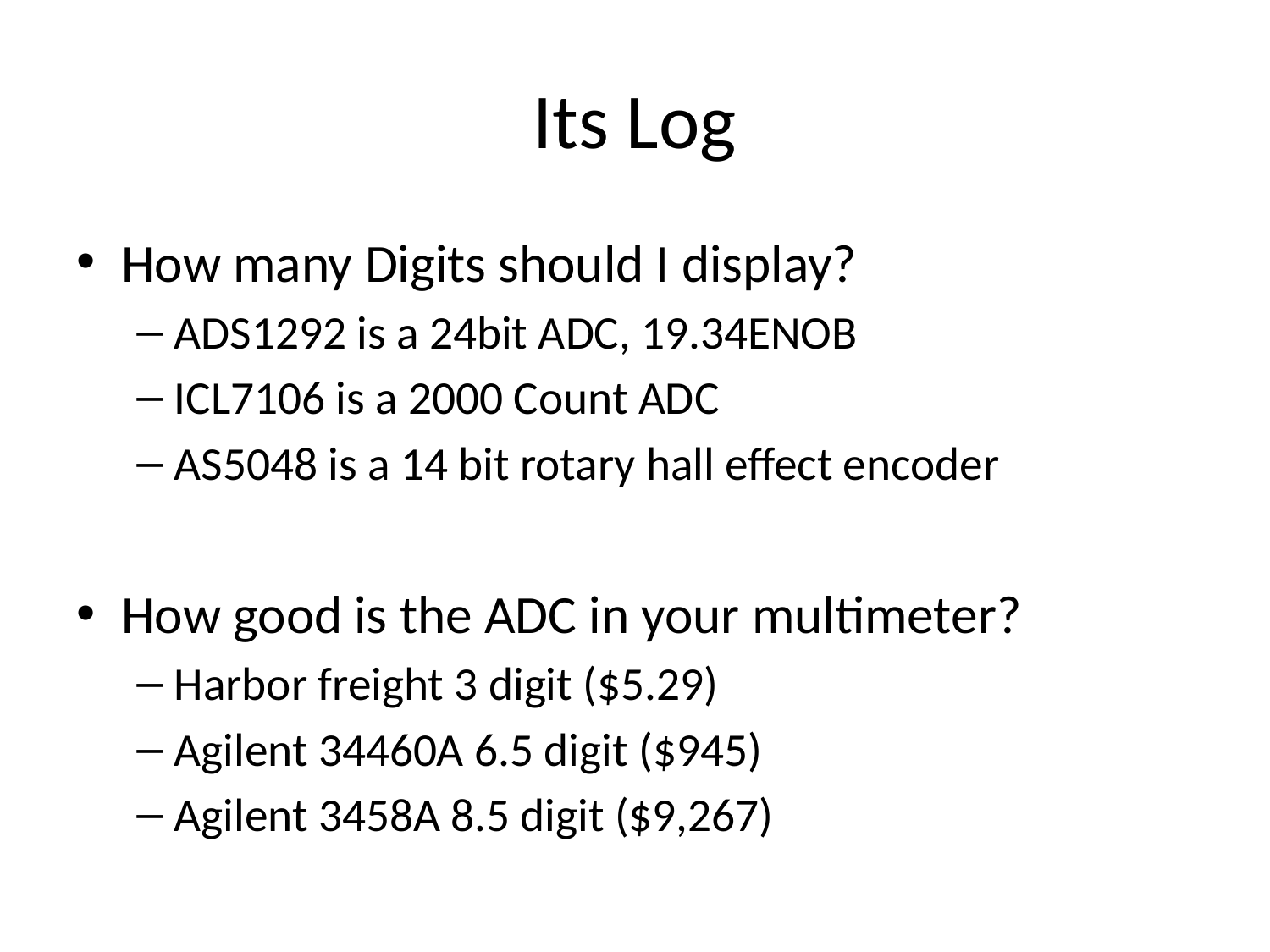

# Its Log
How many Digits should I display?
ADS1292 is a 24bit ADC, 19.34ENOB
ICL7106 is a 2000 Count ADC
AS5048 is a 14 bit rotary hall effect encoder

How good is the ADC in your multimeter?
Harbor freight 3 digit ($5.29)
Agilent 34460A 6.5 digit ($945)
Agilent 3458A 8.5 digit ($9,267)